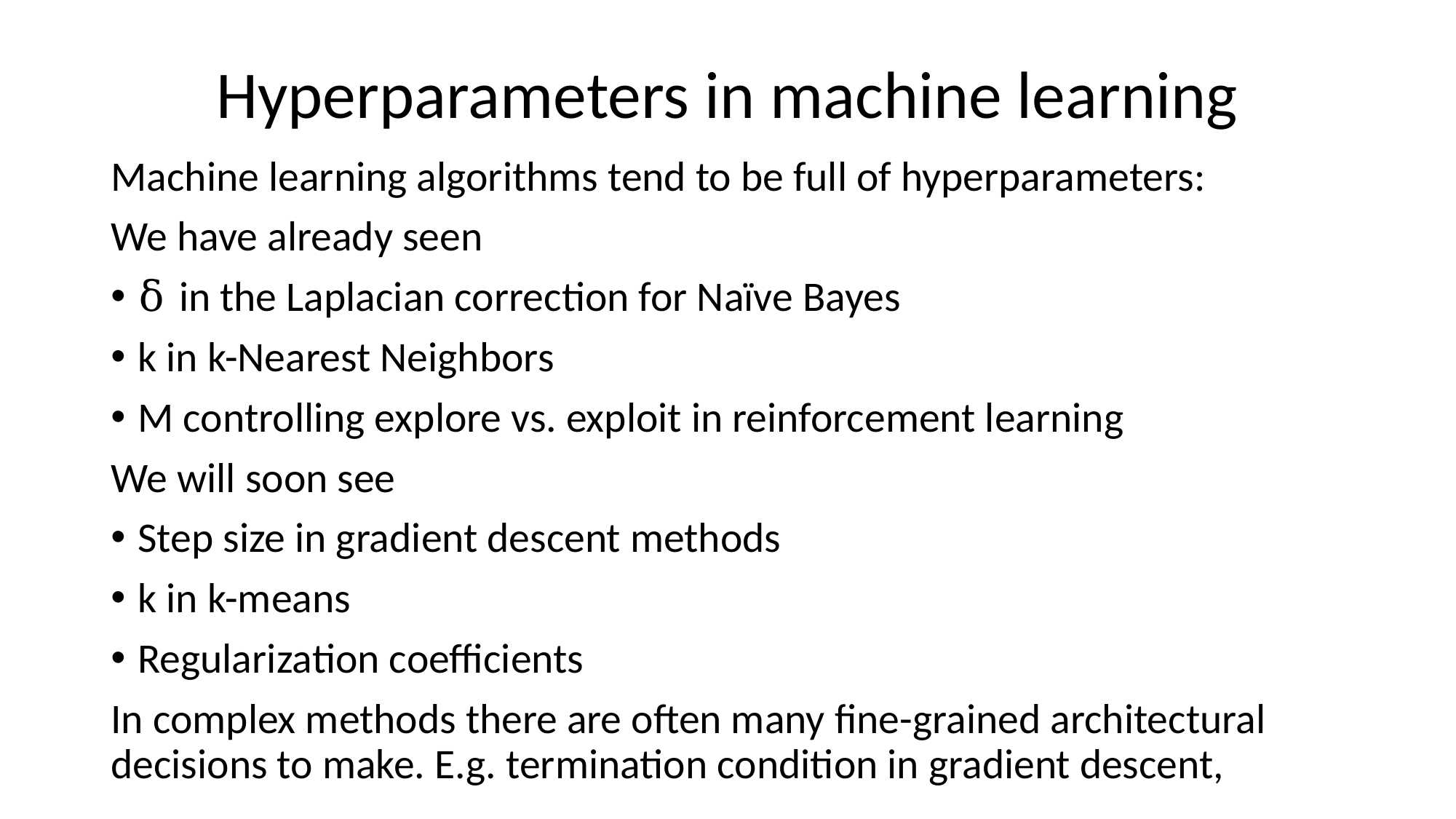

# Hyperparameters in machine learning
Machine learning algorithms tend to be full of hyperparameters:
We have already seen
δ in the Laplacian correction for Naïve Bayes
k in k-Nearest Neighbors
M controlling explore vs. exploit in reinforcement learning
We will soon see
Step size in gradient descent methods
k in k-means
Regularization coefficients
In complex methods there are often many fine-grained architectural decisions to make. E.g. termination condition in gradient descent,